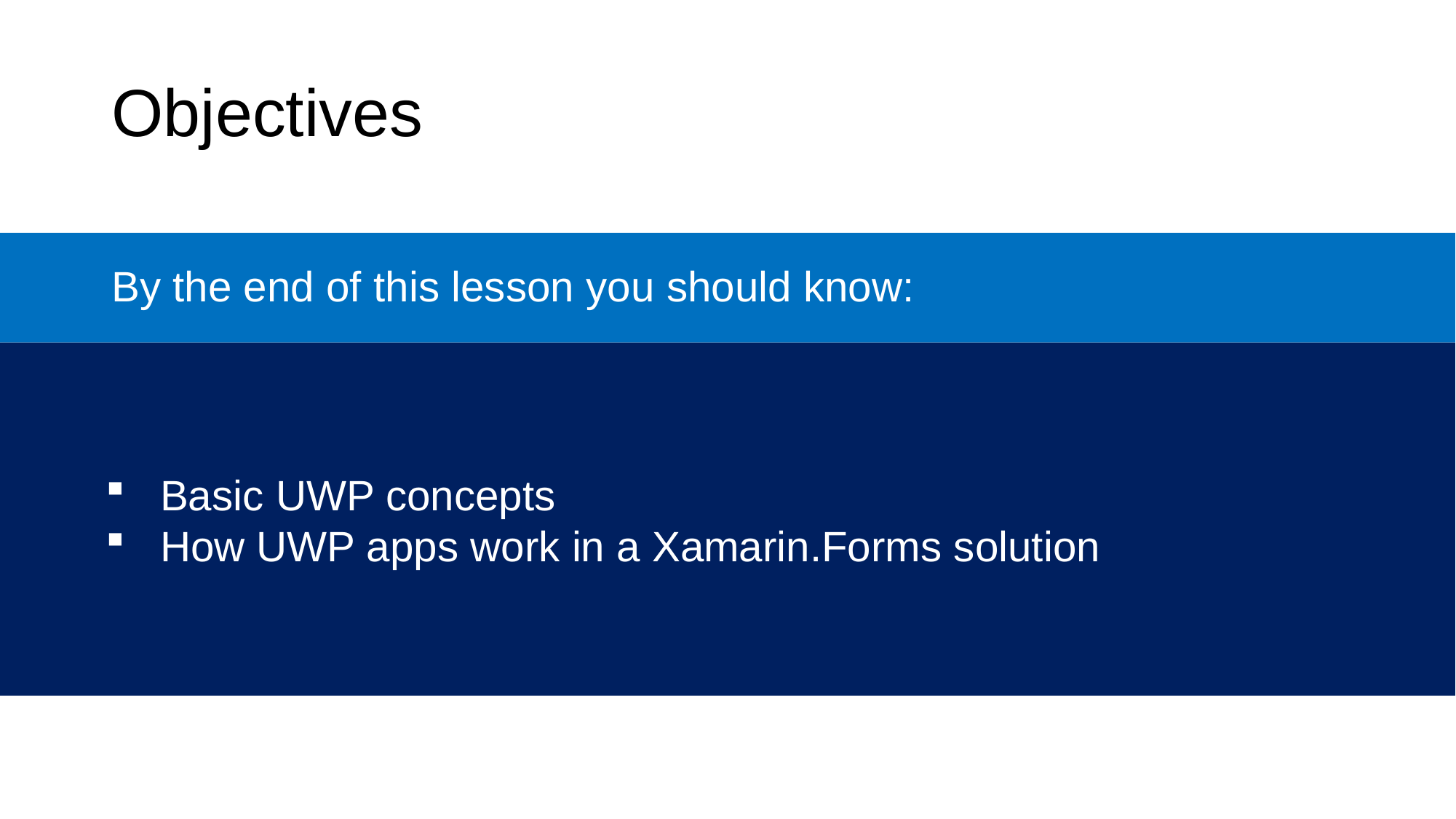

Objectives

By the end of this lesson you should know:
Basic UWP concepts
How UWP apps work in a Xamarin.Forms solution